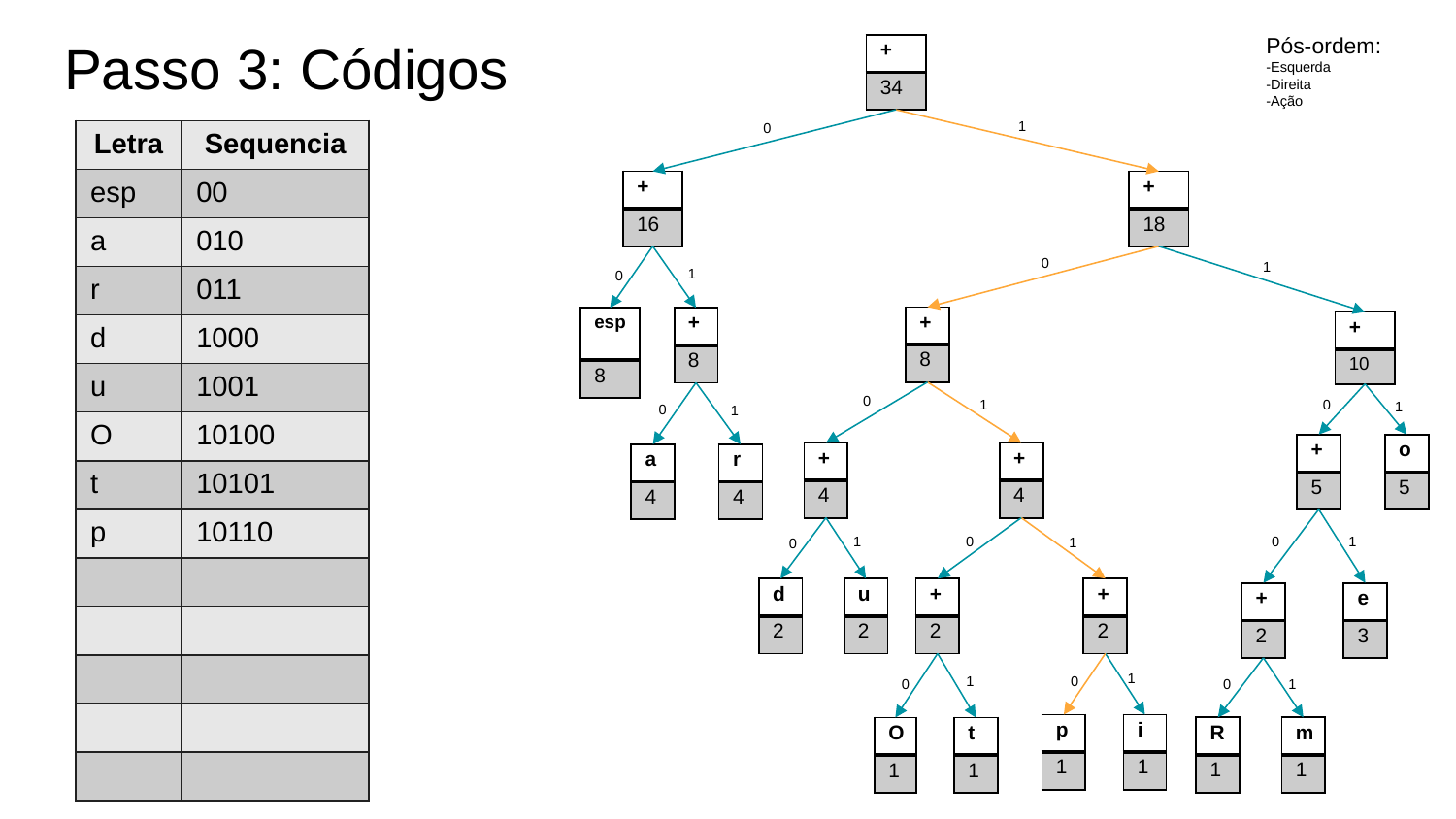

# Passo 3: Códigos
Pós-ordem:
-Esquerda
-Direita
-Ação
| + |
| --- |
| 34 |
1
0
| Letra | Sequencia |
| --- | --- |
| esp | 00 |
| a | 010 |
| r | 011 |
| d | 1000 |
| u | 1001 |
| O | 10100 |
| t | 10101 |
| p | 10110 |
|  |  |
|  |  |
|  |  |
|  |  |
|  |  |
| + |
| --- |
| 16 |
| + |
| --- |
| 18 |
0
1
1
0
| + |
| --- |
| 8 |
| esp |
| --- |
| 8 |
| + |
| --- |
| 8 |
| + |
| --- |
| 10 |
0
1
0
1
0
1
| + |
| --- |
| 5 |
| o |
| --- |
| 5 |
| + |
| --- |
| 4 |
| + |
| --- |
| 4 |
| a |
| --- |
| 4 |
| r |
| --- |
| 4 |
1
0
0
1
1
0
| d |
| --- |
| 2 |
| u |
| --- |
| 2 |
| + |
| --- |
| 2 |
| + |
| --- |
| 2 |
| + |
| --- |
| 2 |
| e |
| --- |
| 3 |
1
1
0
0
0
1
| p |
| --- |
| 1 |
| i |
| --- |
| 1 |
| R |
| --- |
| 1 |
| m |
| --- |
| 1 |
| O |
| --- |
| 1 |
| t |
| --- |
| 1 |